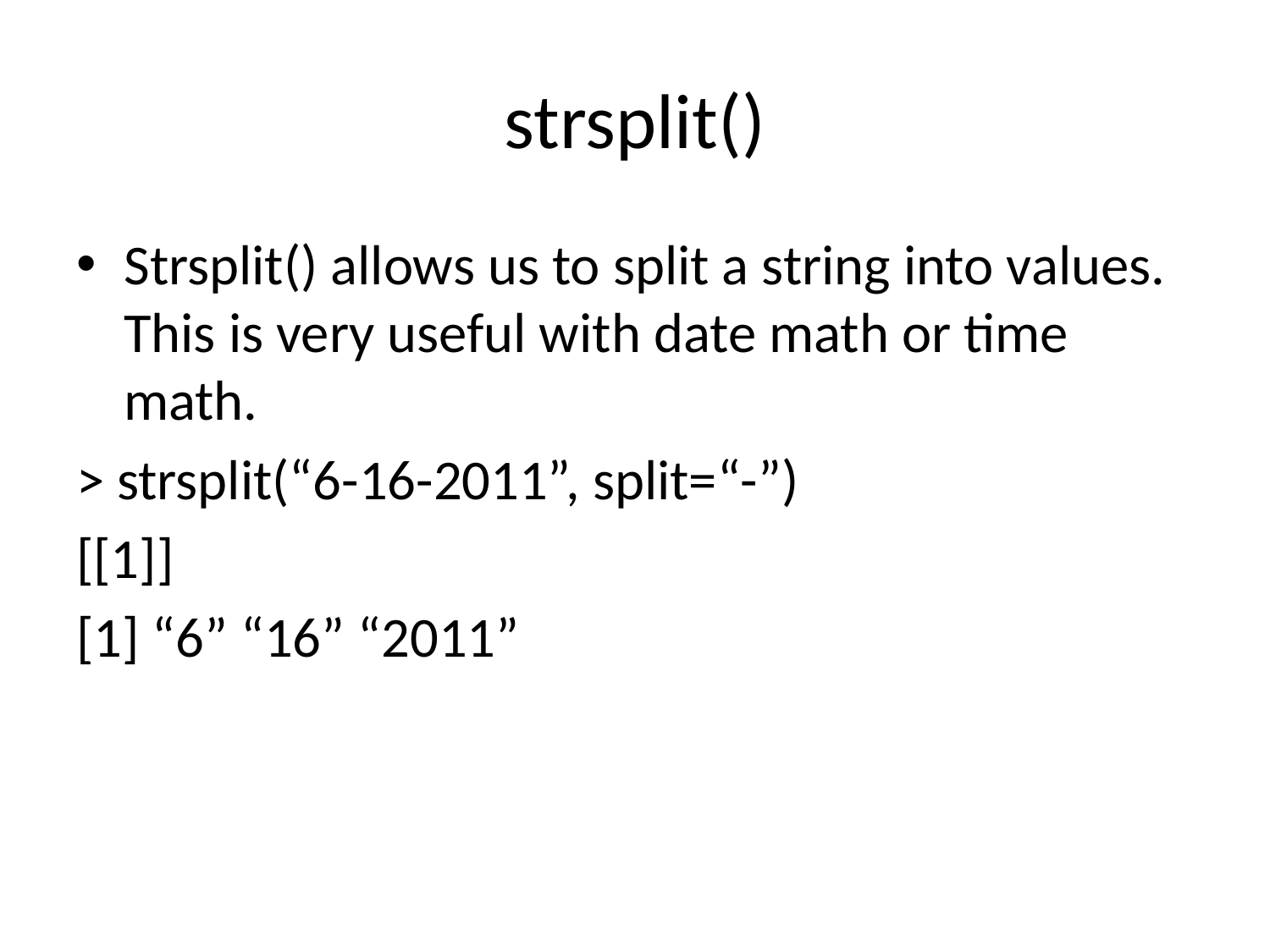

# strsplit()
Strsplit() allows us to split a string into values. This is very useful with date math or time math.
> strsplit(“6-16-2011”, split=“-”)
[[1]]
[1] “6” “16” “2011”